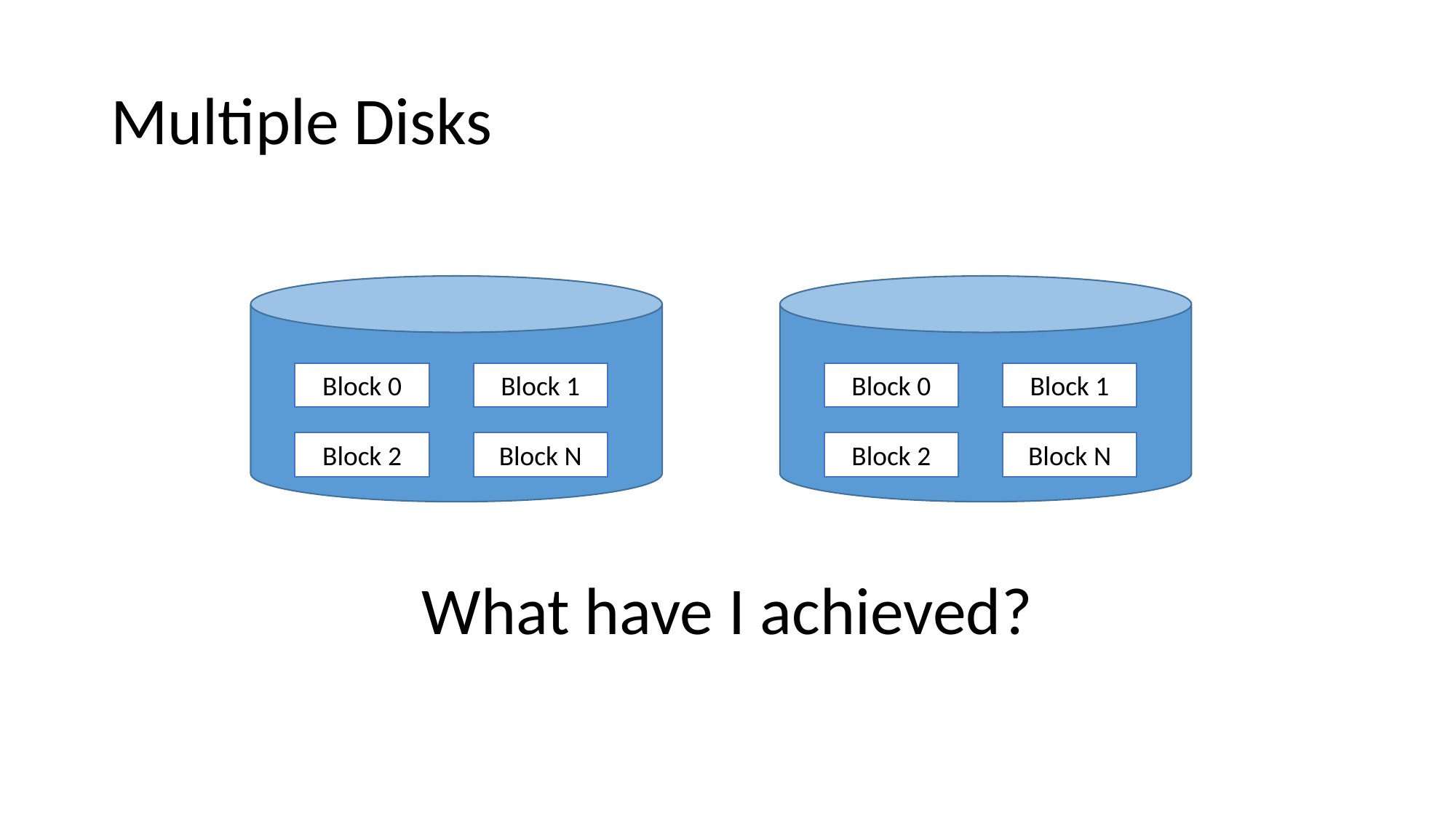

# Multiple Disks

Block 1
Block 1
Block 0
Block 0
Block N
Block N
Block 2
Block 2
What have I achieved?